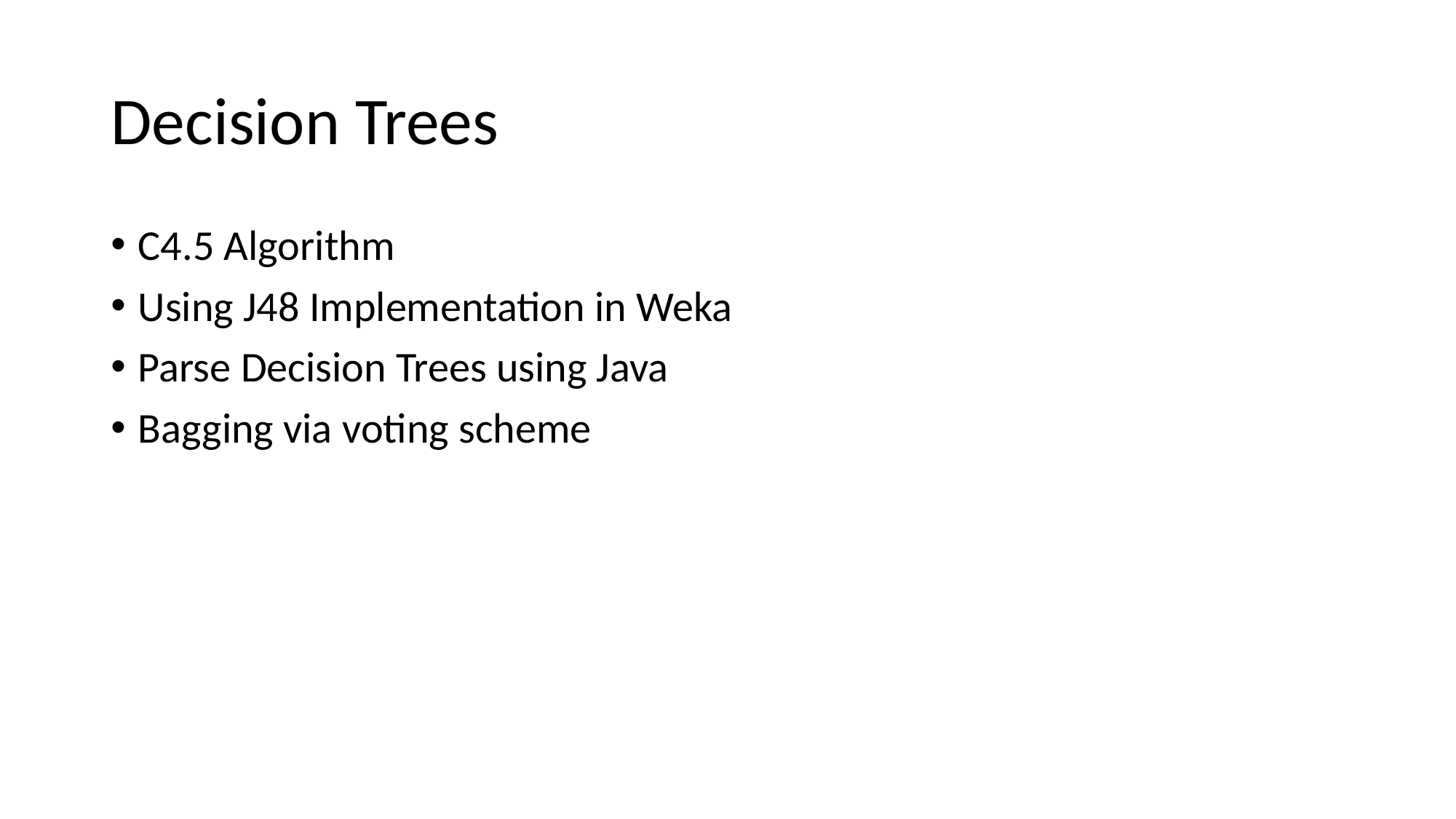

# Decision Trees
C4.5 Algorithm
Using J48 Implementation in Weka
Parse Decision Trees using Java
Bagging via voting scheme